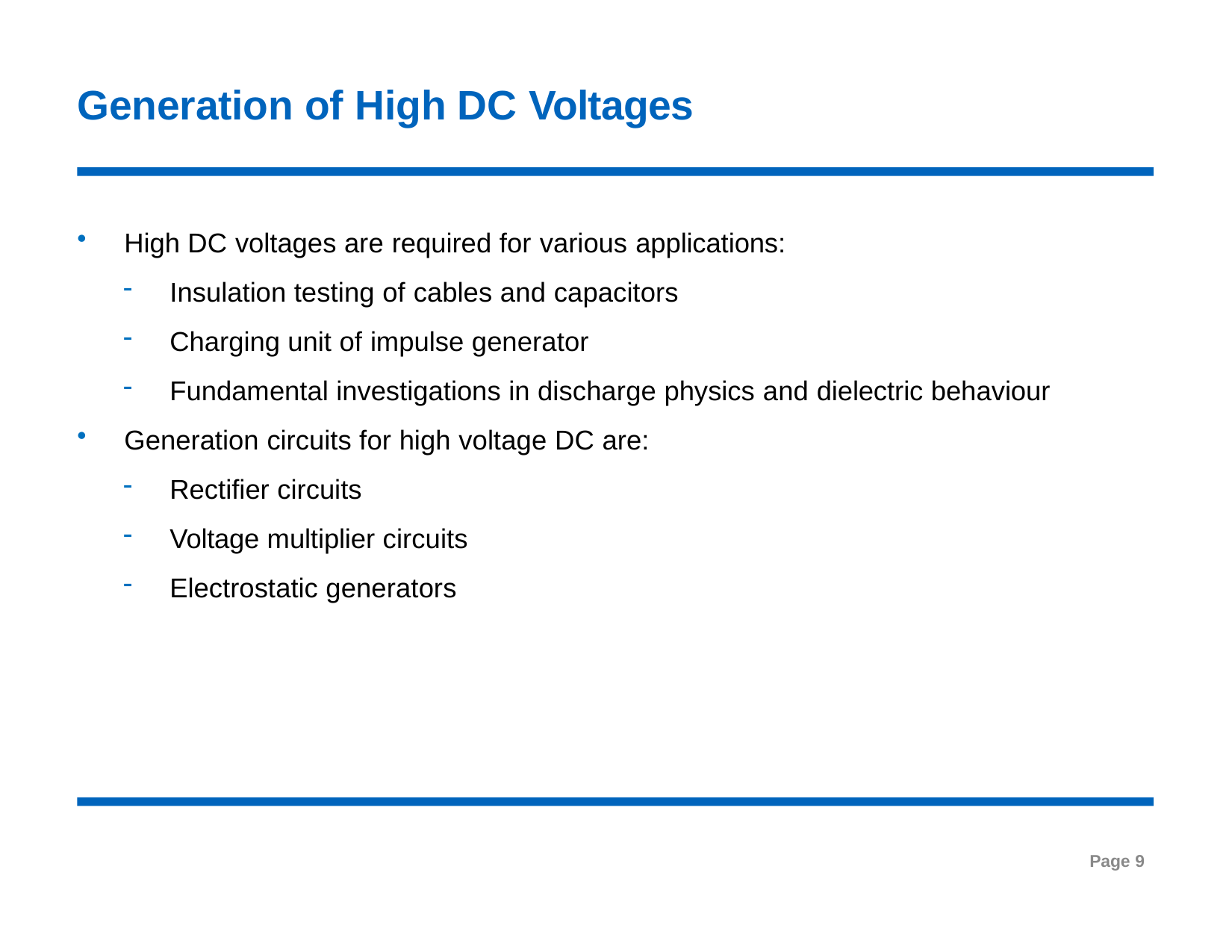

# Generation of High DC Voltages
High DC voltages are required for various applications:
Insulation testing of cables and capacitors
Charging unit of impulse generator
Fundamental investigations in discharge physics and dielectric behaviour
Generation circuits for high voltage DC are:
Rectifier circuits
Voltage multiplier circuits
Electrostatic generators
Page 9